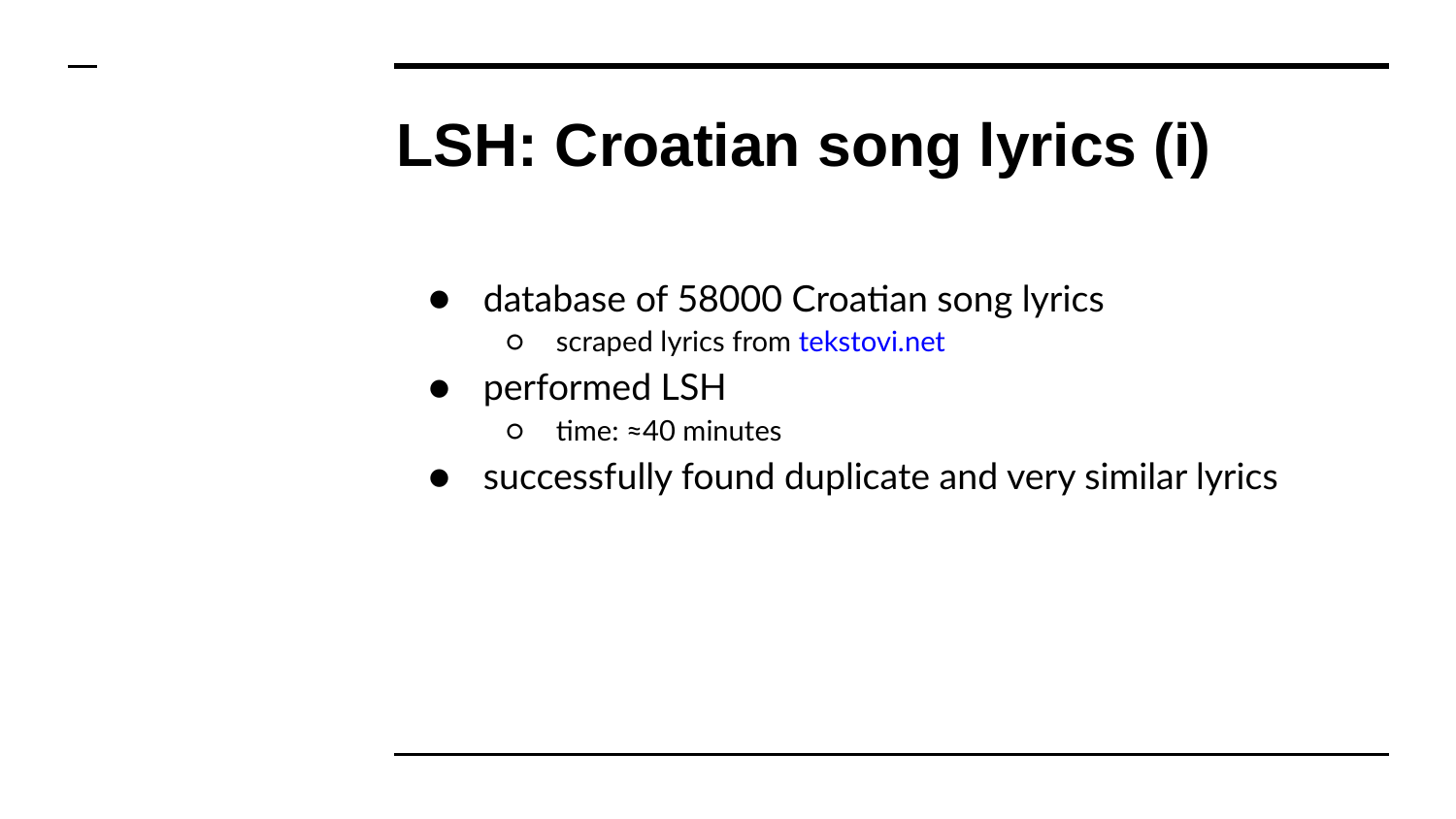

# LSH: Croatian song lyrics (i)
database of 58000 Croatian song lyrics
scraped lyrics from tekstovi.net
performed LSH
time: ≈40 minutes
successfully found duplicate and very similar lyrics